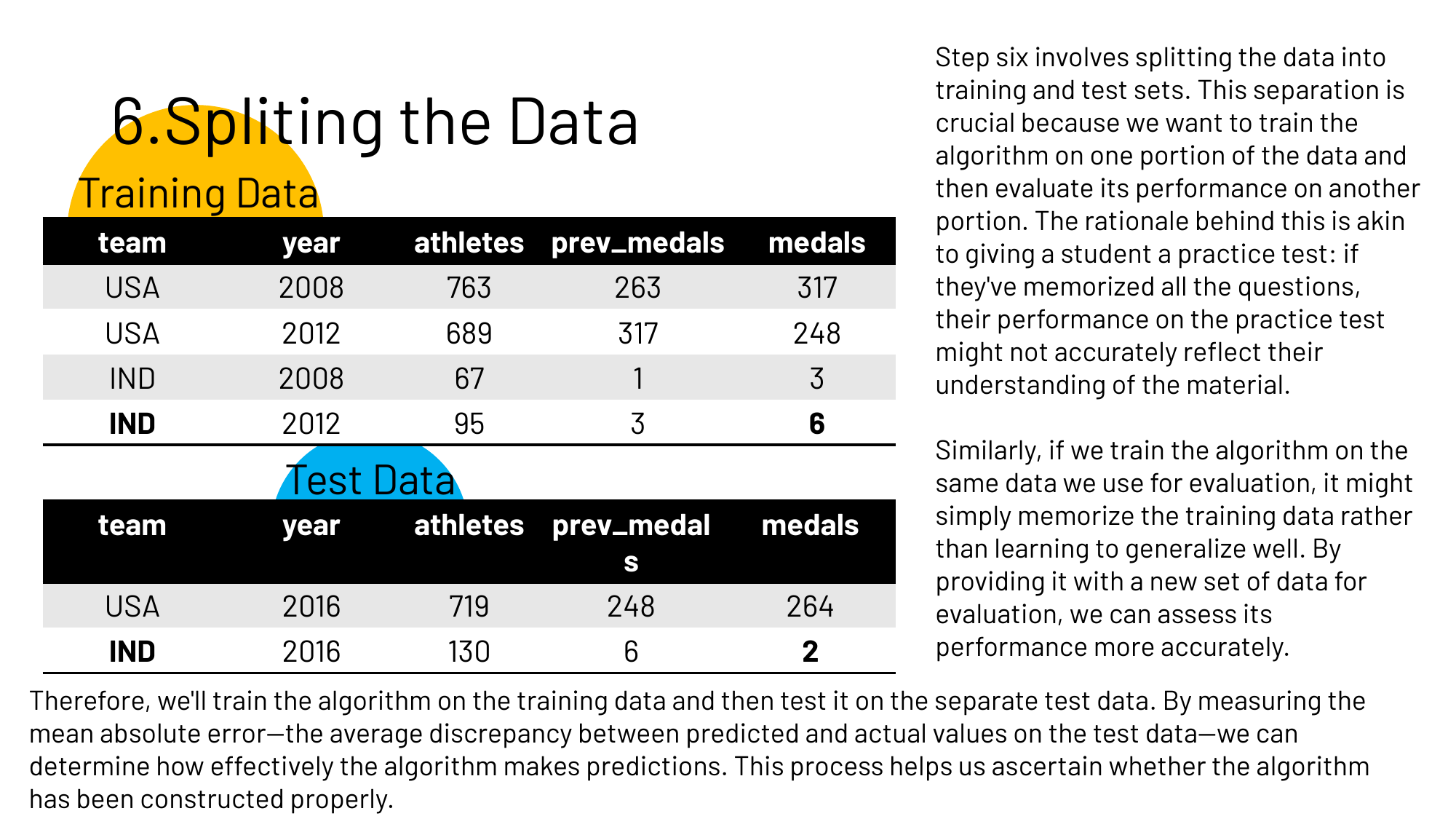

Step six involves splitting the data into training and test sets. This separation is crucial because we want to train the algorithm on one portion of the data and then evaluate its performance on another portion. The rationale behind this is akin to giving a student a practice test: if they've memorized all the questions, their performance on the practice test might not accurately reflect their understanding of the material.

Similarly, if we train the algorithm on the same data we use for evaluation, it might simply memorize the training data rather than learning to generalize well. By providing it with a new set of data for evaluation, we can assess its performance more accurately.
# 6.Spliting the Data

Training Data
| team | year | athletes | prev\_medals | medals |
| --- | --- | --- | --- | --- |
| USA | 2008 | 763 | 263 | 317 |
| USA | 2012 | 689 | 317 | 248 |
| IND | 2008 | 67 | 1 | 3 |
| IND | 2012 | 95 | 3 | 6 |

Test Data
| team | year | athletes | prev\_medals | medals |
| --- | --- | --- | --- | --- |
| USA | 2016 | 719 | 248 | 264 |
| IND | 2016 | 130 | 6 | 2 |
Therefore, we'll train the algorithm on the training data and then test it on the separate test data. By measuring the mean absolute error—the average discrepancy between predicted and actual values on the test data—we can determine how effectively the algorithm makes predictions. This process helps us ascertain whether the algorithm has been constructed properly.